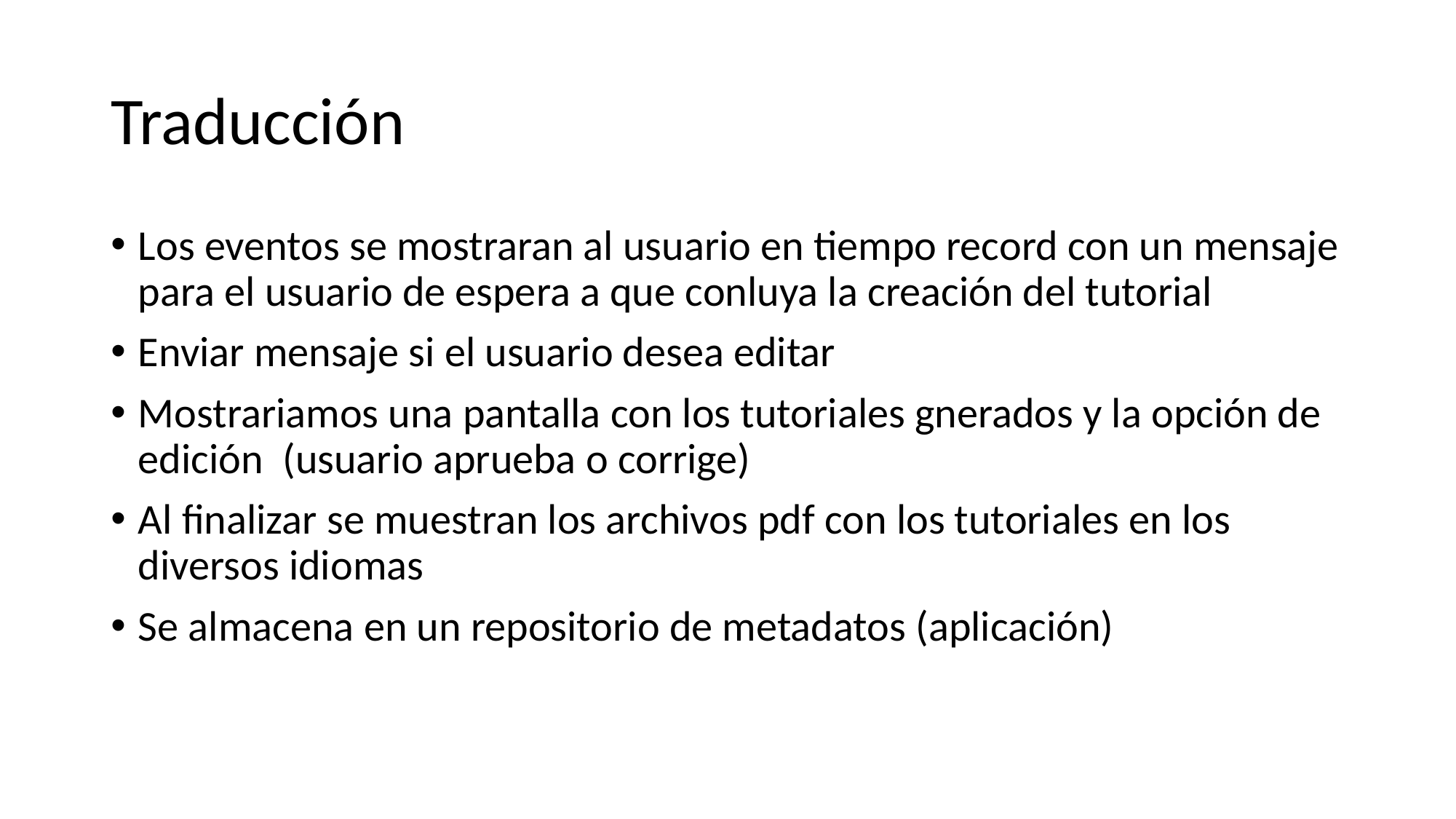

# Traducción
Los eventos se mostraran al usuario en tiempo record con un mensaje para el usuario de espera a que conluya la creación del tutorial
Enviar mensaje si el usuario desea editar
Mostrariamos una pantalla con los tutoriales gnerados y la opción de edición  (usuario aprueba o corrige)
Al finalizar se muestran los archivos pdf con los tutoriales en los diversos idiomas
Se almacena en un repositorio de metadatos (aplicación)